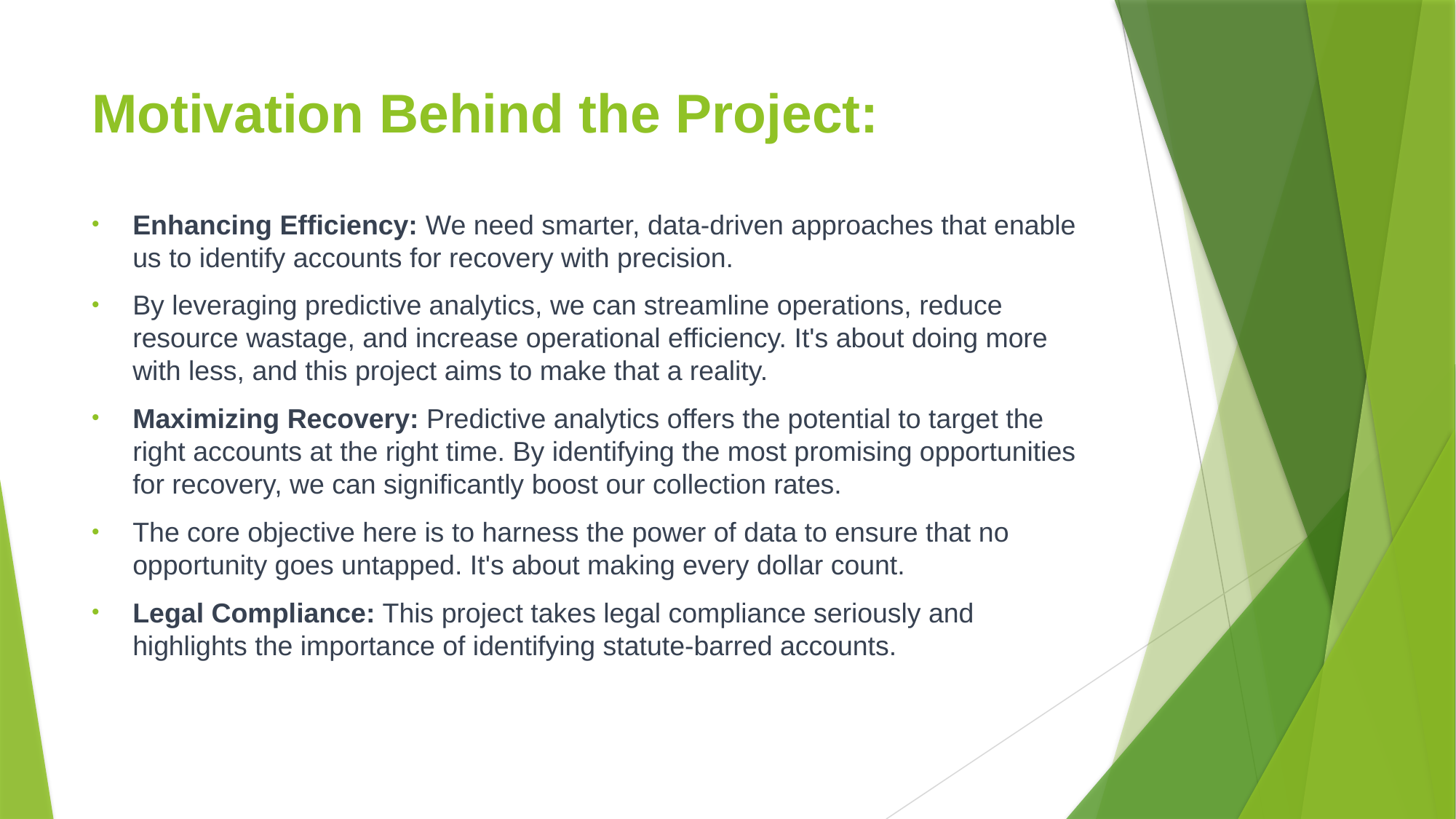

# Motivation Behind the Project:
Enhancing Efficiency: We need smarter, data-driven approaches that enable us to identify accounts for recovery with precision.
By leveraging predictive analytics, we can streamline operations, reduce resource wastage, and increase operational efficiency. It's about doing more with less, and this project aims to make that a reality.
Maximizing Recovery: Predictive analytics offers the potential to target the right accounts at the right time. By identifying the most promising opportunities for recovery, we can significantly boost our collection rates.
The core objective here is to harness the power of data to ensure that no opportunity goes untapped. It's about making every dollar count.
Legal Compliance: This project takes legal compliance seriously and highlights the importance of identifying statute-barred accounts.